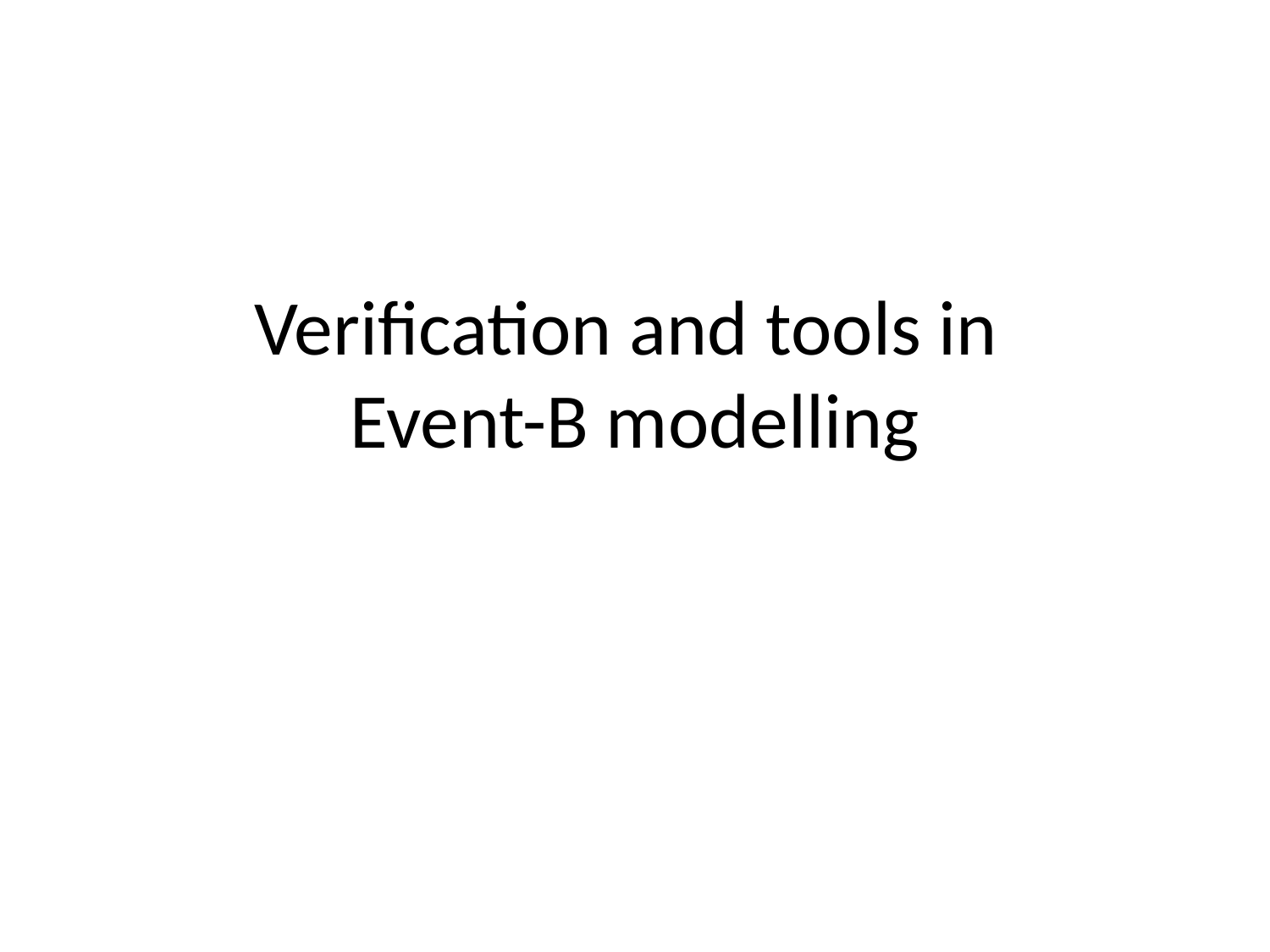

# Verification and tools in Event-B modelling